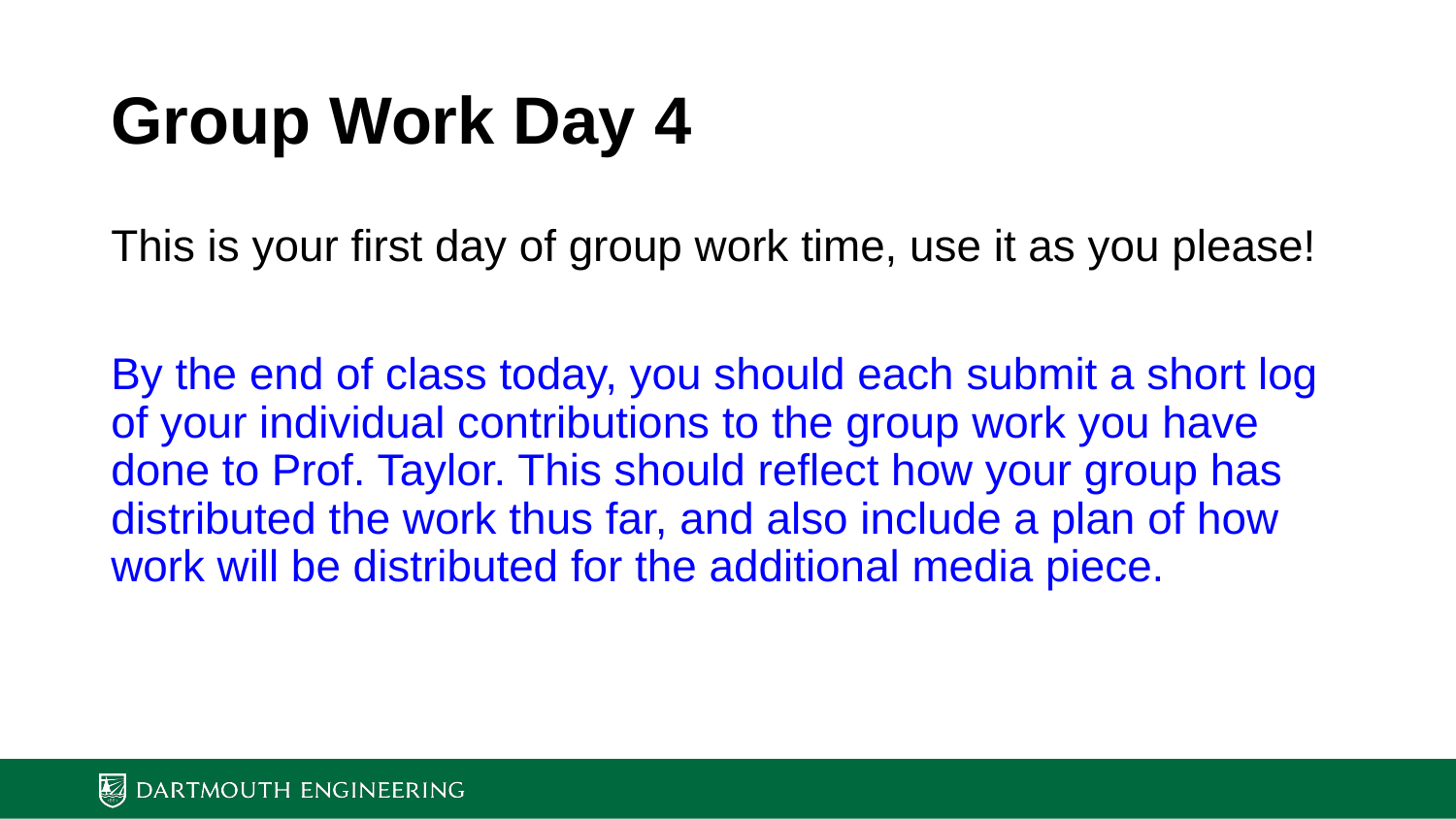

# Group Work Day 4
This is your first day of group work time, use it as you please!

By the end of class today, you should each submit a short log of your individual contributions to the group work you have done to Prof. Taylor. This should reflect how your group has distributed the work thus far, and also include a plan of how work will be distributed for the additional media piece.